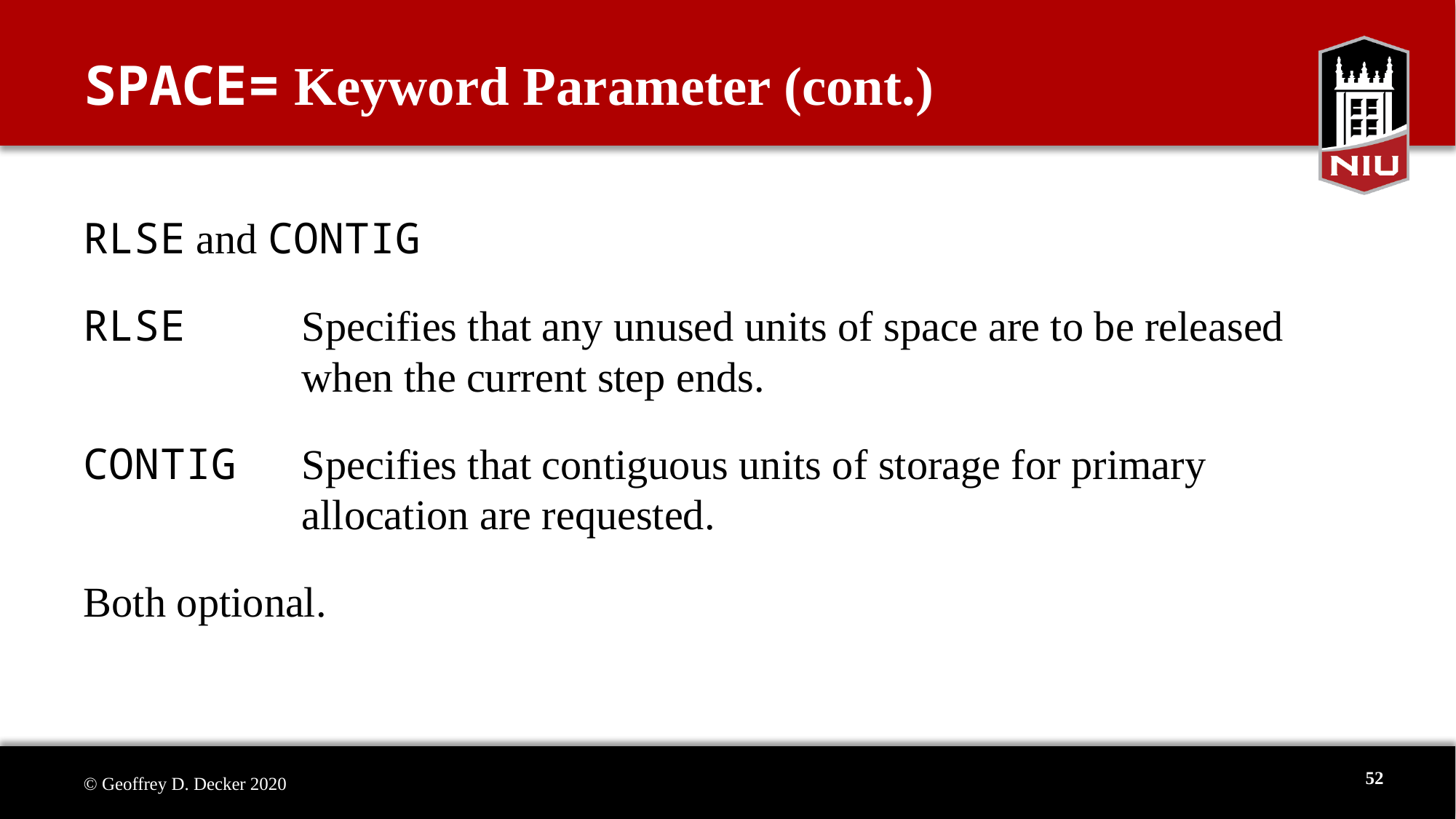

# SPACE= Keyword Parameter (cont.)

RLSE and CONTIG

RLSE		Specifies that any unused units of space are to be released
 		when the current step ends.

CONTIG	Specifies that contiguous units of storage for primary
		allocation are requested.

Both optional.
52
© Geoffrey D. Decker 2020